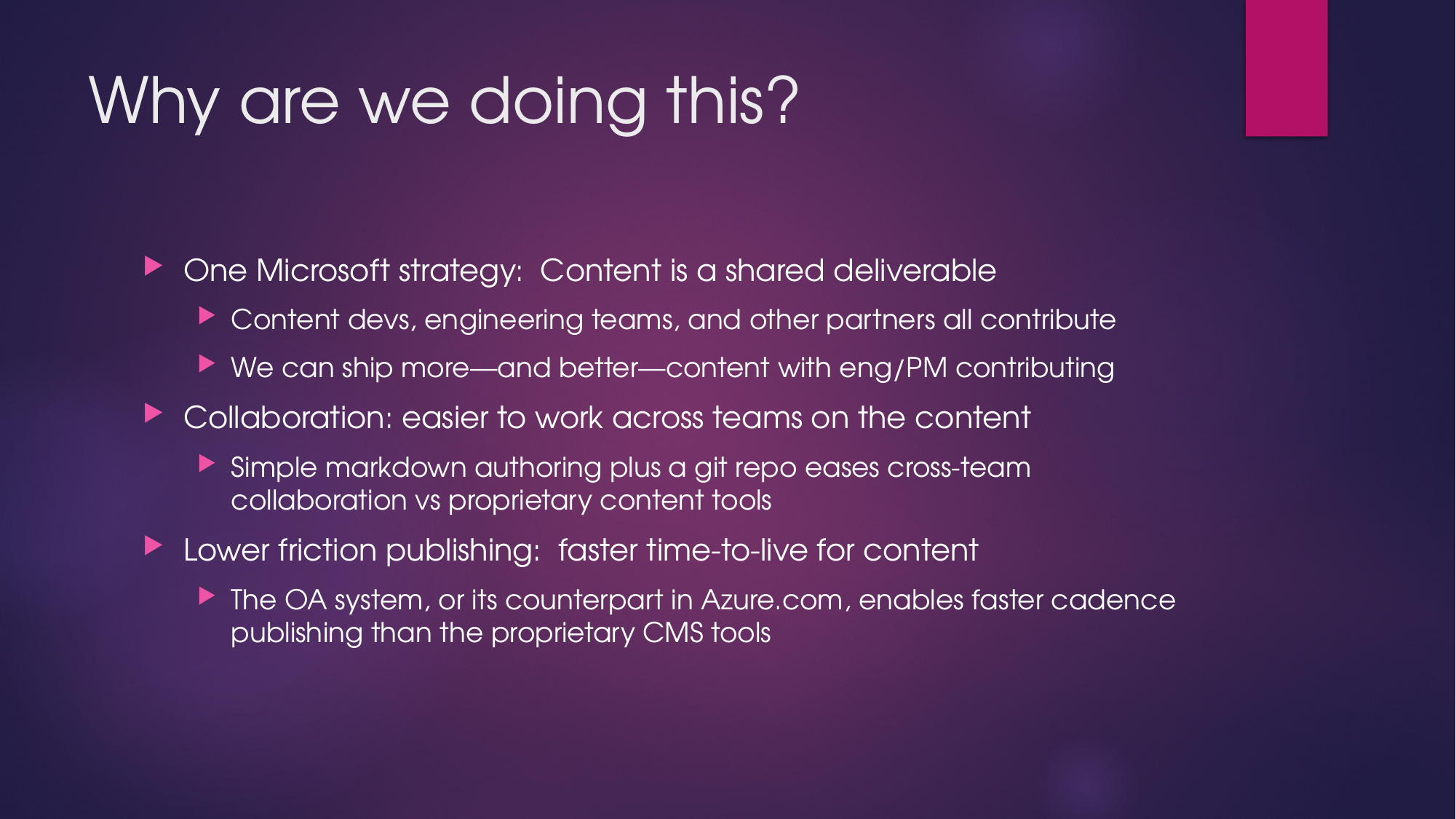

# Why are we doing this?
One Microsoft strategy:  Content is a shared deliverable
Content devs, engineering teams, and other partners all contribute
We can ship more—and better—content with eng/PM contributing
Collaboration: easier to work across teams on the content
Simple markdown authoring plus a git repo eases cross-team collaboration vs proprietary content tools
Lower friction publishing:  faster time-to-live for content
The OA system, or its counterpart in Azure.com, enables faster cadence publishing than the proprietary CMS tools